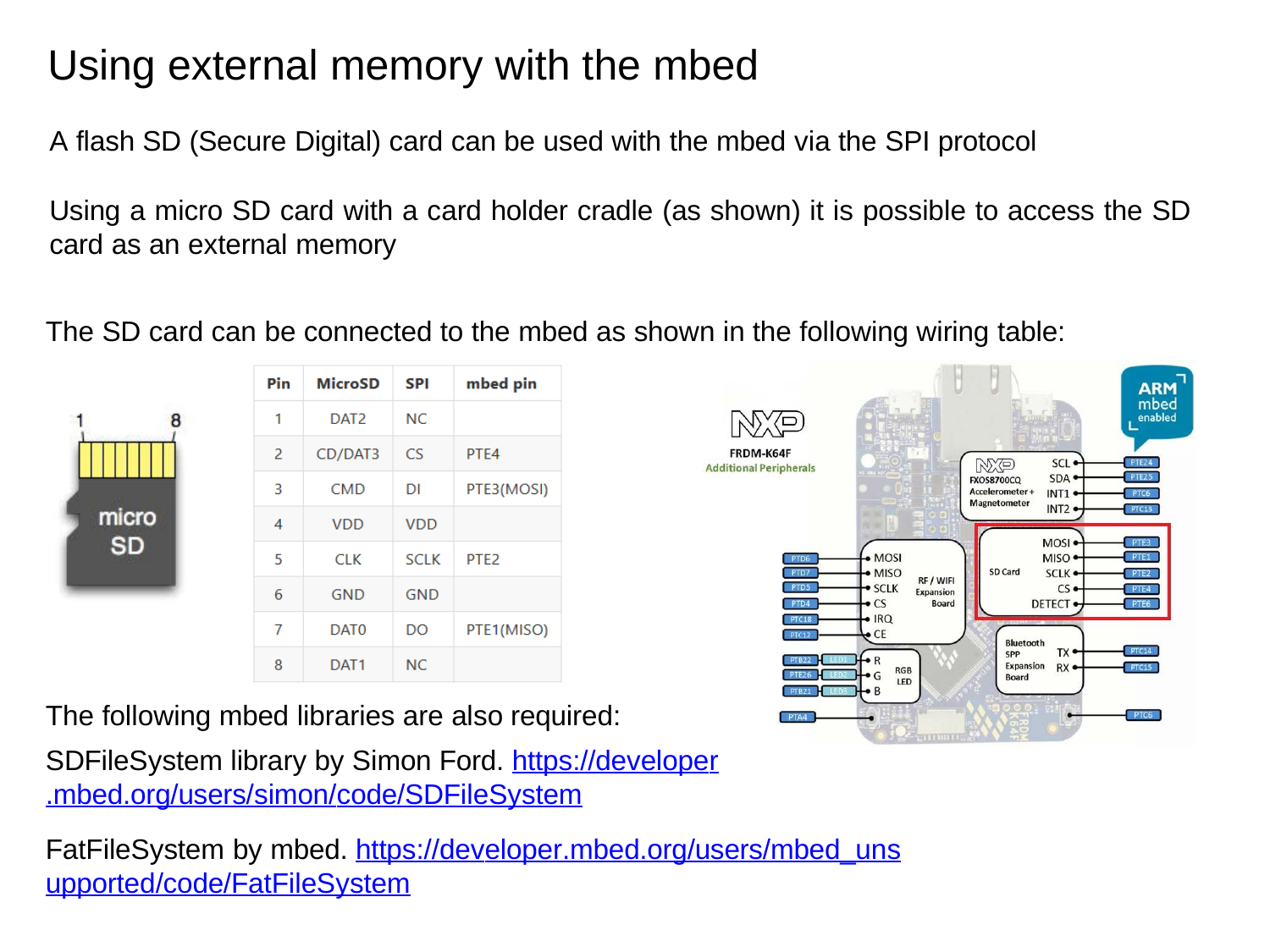

# Using external memory with the mbed
A flash SD (Secure Digital) card can be used with the mbed via the SPI protocol

Using a micro SD card with a card holder cradle (as shown) it is possible to access the SD card as an external memory

The SD card can be connected to the mbed as shown in the following wiring table:

The following mbed libraries are also required:
SDFileSystem library by Simon Ford. https://developer.mbed.org/users/simon/code/SDFileSystem
FatFileSystem by mbed. https://developer.mbed.org/users/mbed_unsupported/code/FatFileSystem